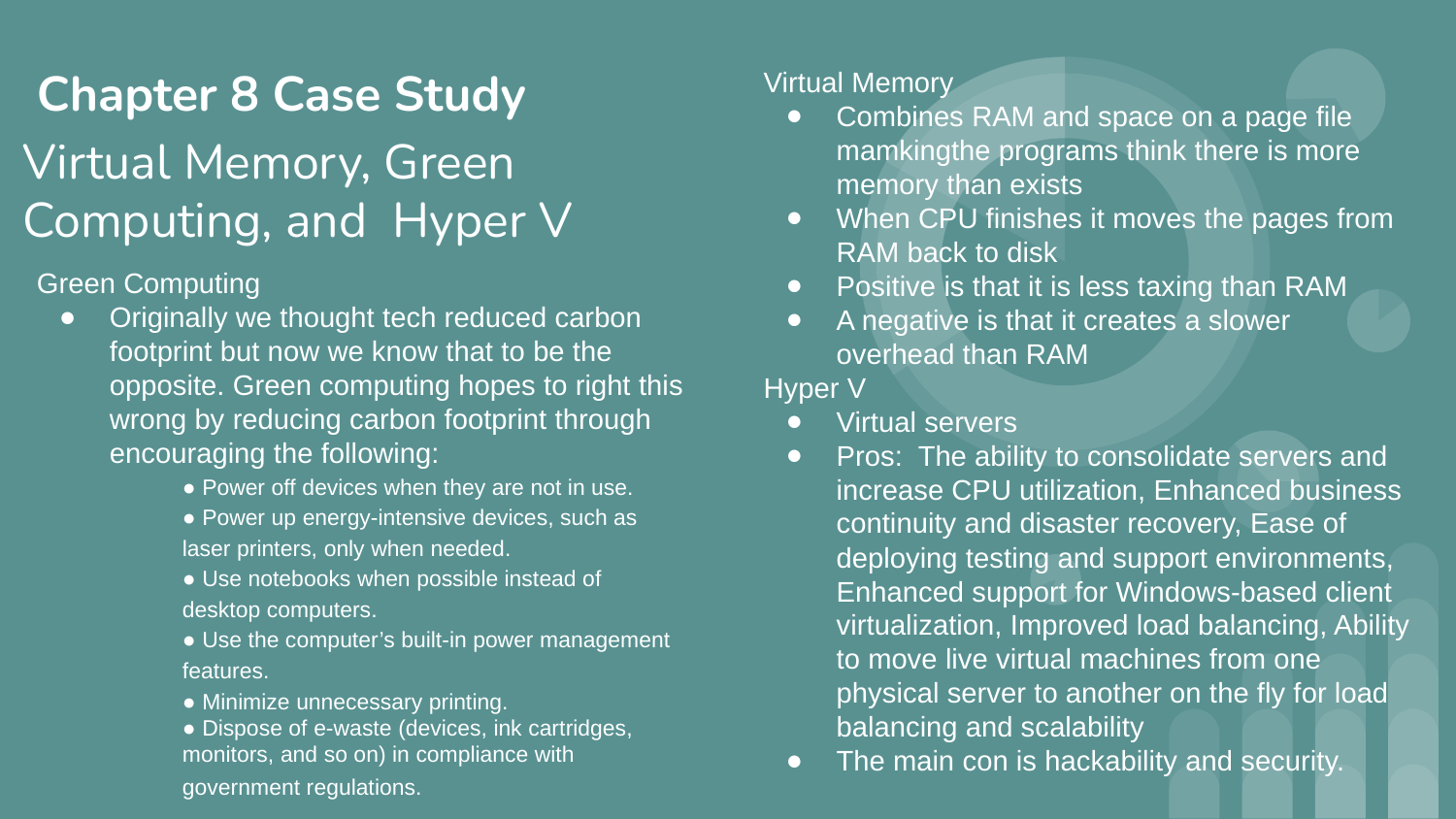

Chapter 8 Case Study

Virtual Memory
Combines RAM and space on a page file mamkingthe programs think there is more memory than exists
When CPU finishes it moves the pages from RAM back to disk
Positive is that it is less taxing than RAM
A negative is that it creates a slower overhead than RAM
Hyper V
Virtual servers
Pros:  The ability to consolidate servers and increase CPU utilization, Enhanced business continuity and disaster recovery, Ease of deploying testing and support environments, Enhanced support for Windows-based client virtualization, Improved load balancing, Ability to move live virtual machines from one physical server to another on the fly for load balancing and scalability
The main con is hackability and security.

Virtual Memory, Green Computing, and  Hyper V
# Green Computing
Originally we thought tech reduced carbon footprint but now we know that to be the opposite. Green computing hopes to right this wrong by reducing carbon footprint through encouraging the following:
● Power off devices when they are not in use.
● Power up energy-intensive devices, such as laser printers, only when needed.
● Use notebooks when possible instead of desktop computers.
● Use the computer’s built-in power management features.
● Minimize unnecessary printing.
● Dispose of e-waste (devices, ink cartridges, monitors, and so on) in compliance with government regulations.